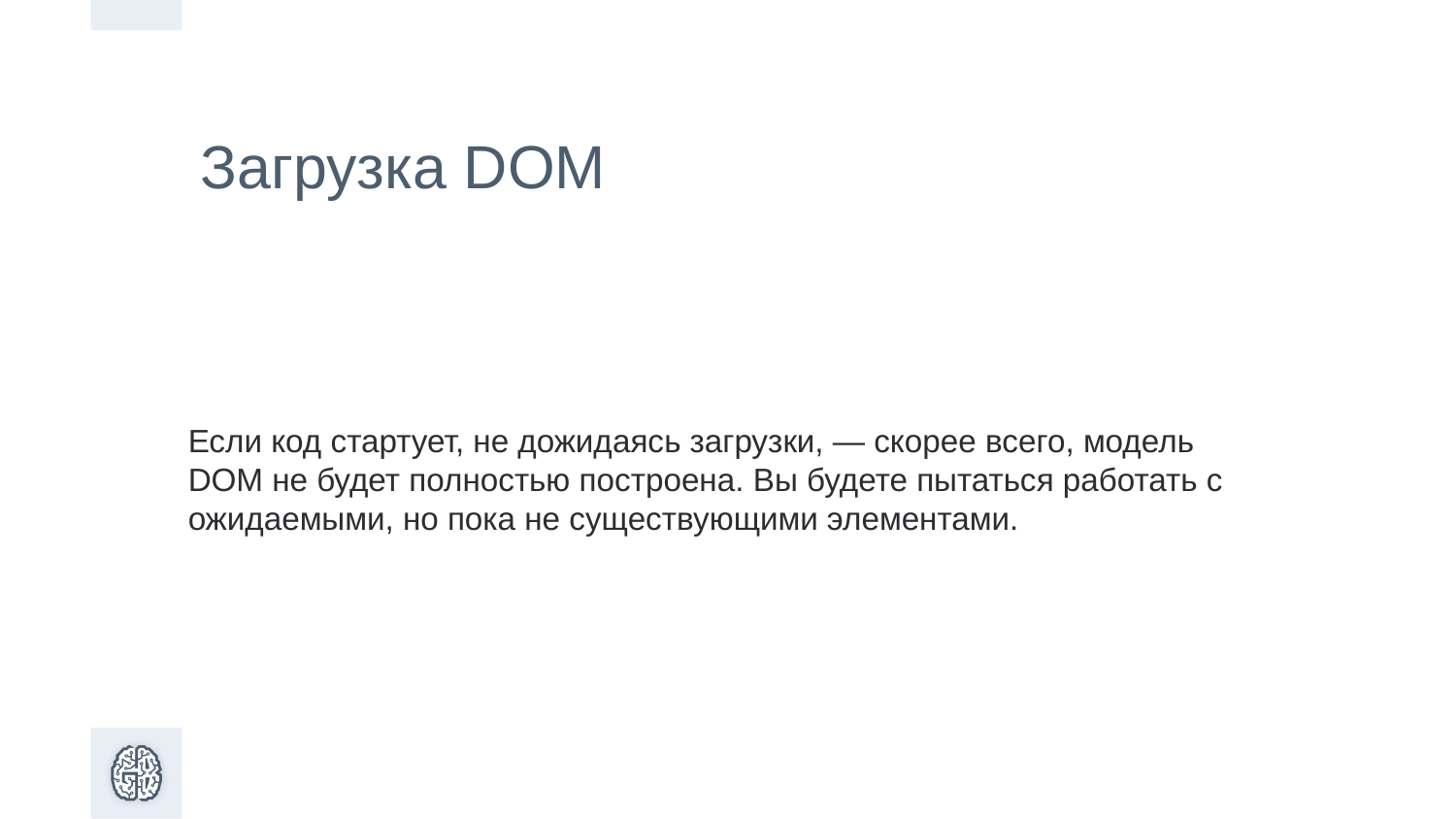

# Загрузка DOM
Если код стартует, не дожидаясь загрузки, — скорее всего, модель DOM не будет полностью построена. Вы будете пытаться работать с ожидаемыми, но пока не существующими элементами.